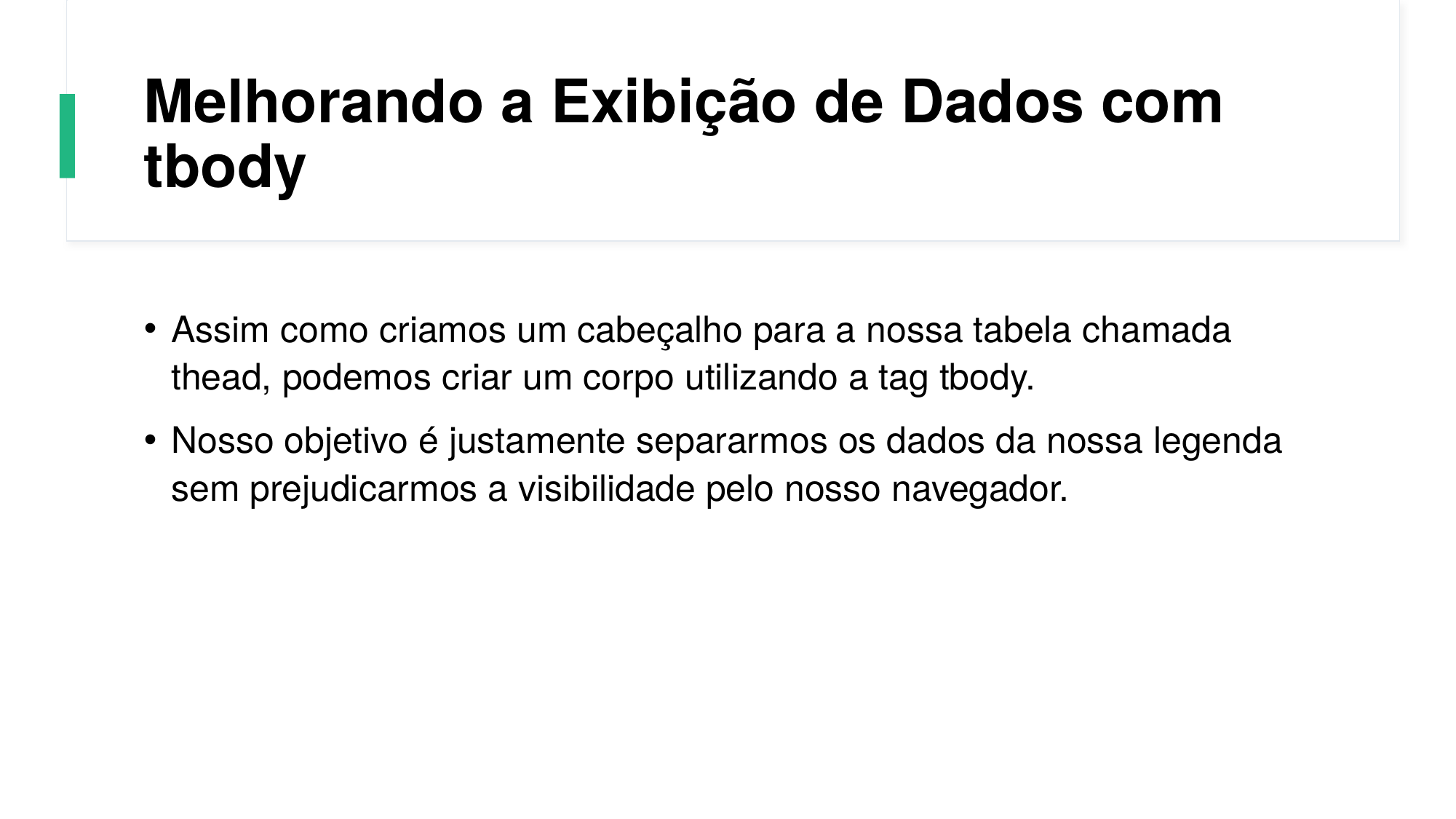

# Melhorando a Exibição de Dados com tbody
Assim como criamos um cabeçalho para a nossa tabela chamada thead, podemos criar um corpo utilizando a tag tbody.
Nosso objetivo é justamente separarmos os dados da nossa legenda sem prejudicarmos a visibilidade pelo nosso navegador.